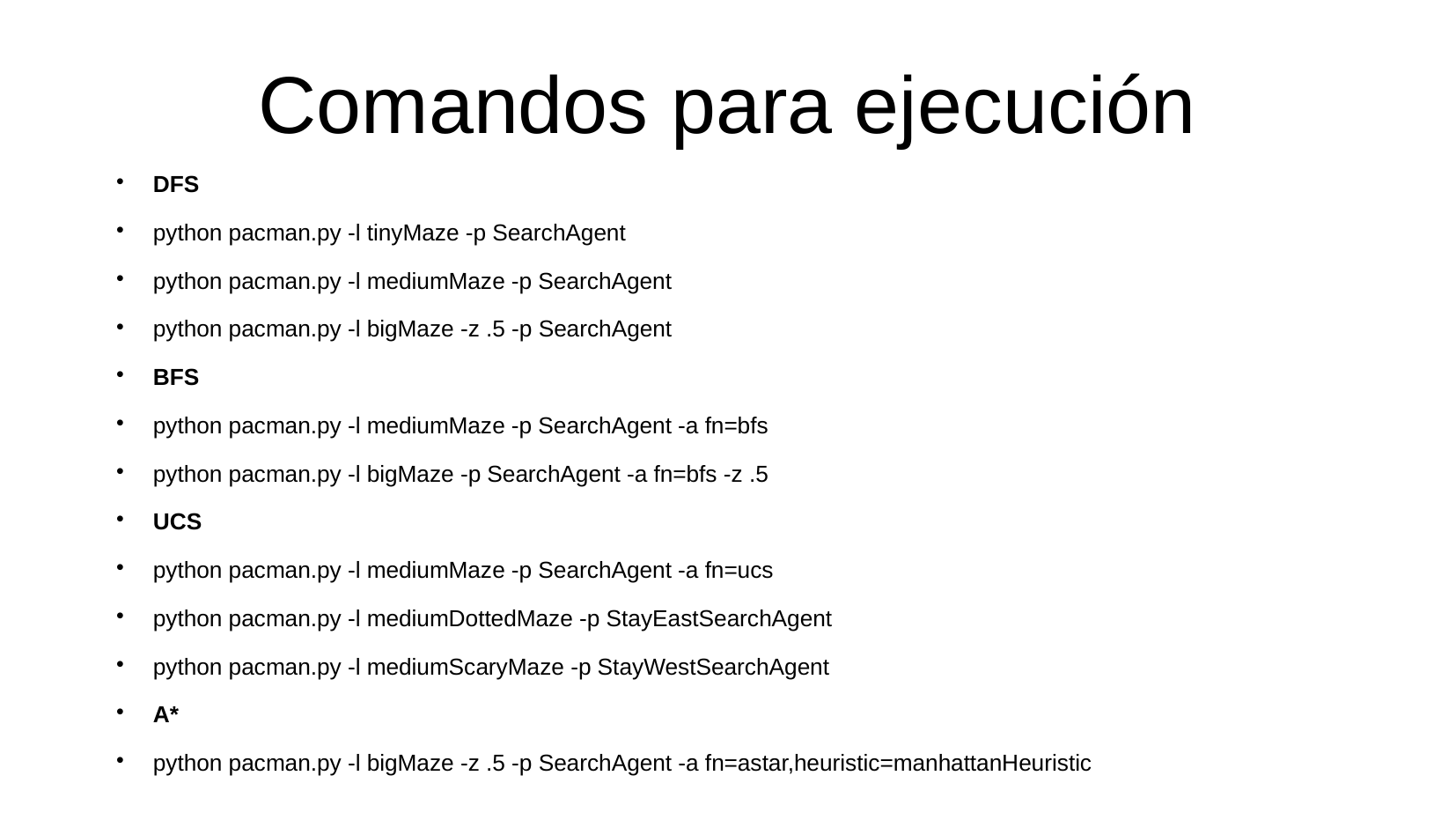

Comandos para ejecución
DFS
python pacman.py -l tinyMaze -p SearchAgent
python pacman.py -l mediumMaze -p SearchAgent
python pacman.py -l bigMaze -z .5 -p SearchAgent
BFS
python pacman.py -l mediumMaze -p SearchAgent -a fn=bfs
python pacman.py -l bigMaze -p SearchAgent -a fn=bfs -z .5
UCS
python pacman.py -l mediumMaze -p SearchAgent -a fn=ucs
python pacman.py -l mediumDottedMaze -p StayEastSearchAgent
python pacman.py -l mediumScaryMaze -p StayWestSearchAgent
A*
python pacman.py -l bigMaze -z .5 -p SearchAgent -a fn=astar,heuristic=manhattanHeuristic